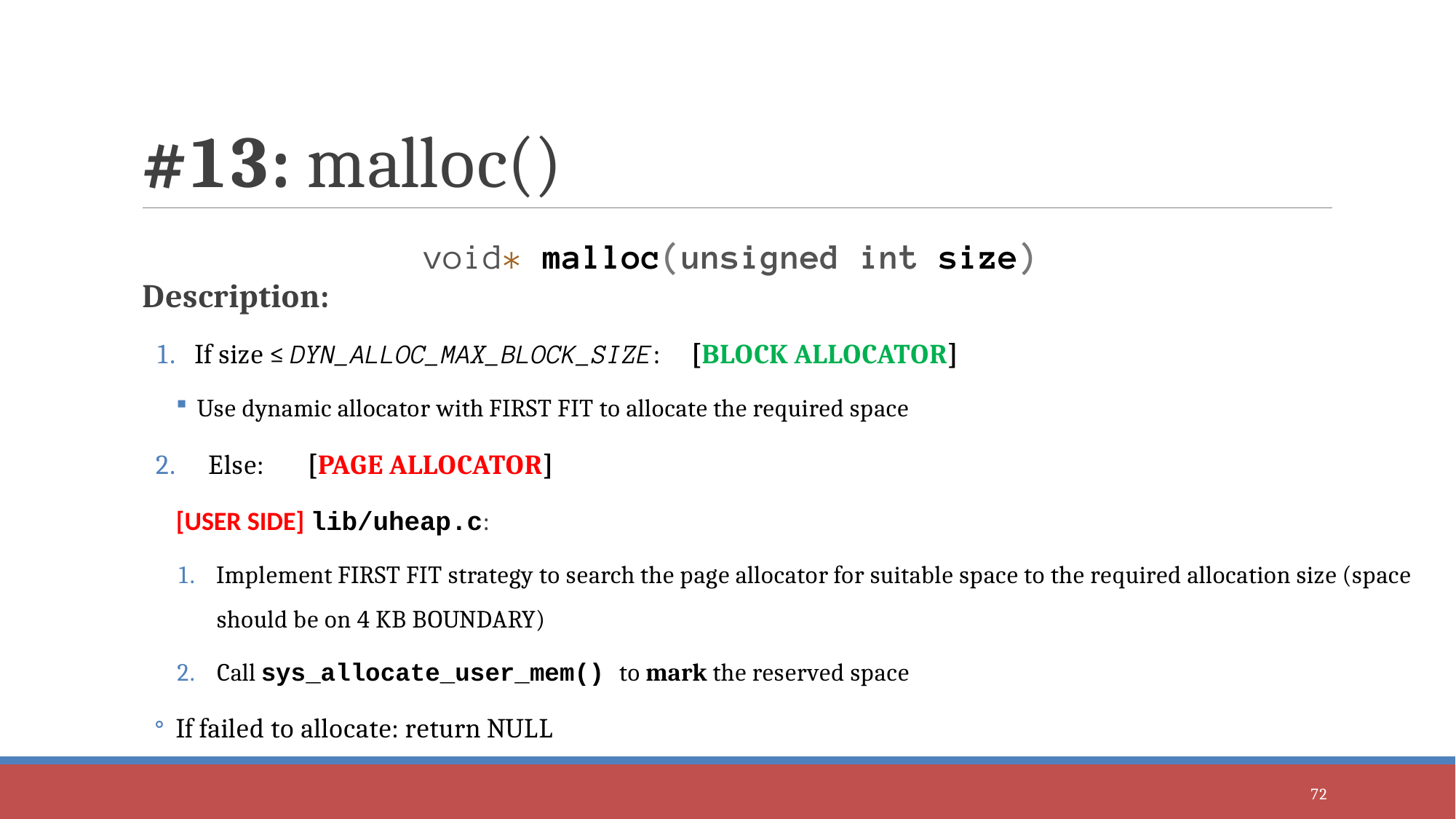

# #13: malloc()
void* malloc(unsigned int size)
Description:
If size ≤ DYN_ALLOC_MAX_BLOCK_SIZE: 	[BLOCK ALLOCATOR]
Use dynamic allocator with FIRST FIT to allocate the required space
Else: 					[PAGE ALLOCATOR]
[USER SIDE] lib/uheap.c:
Implement FIRST FIT strategy to search the page allocator for suitable space to the required allocation size (space should be on 4 KB BOUNDARY)
Call sys_allocate_user_mem() to mark the reserved space
If failed to allocate: return NULL

72